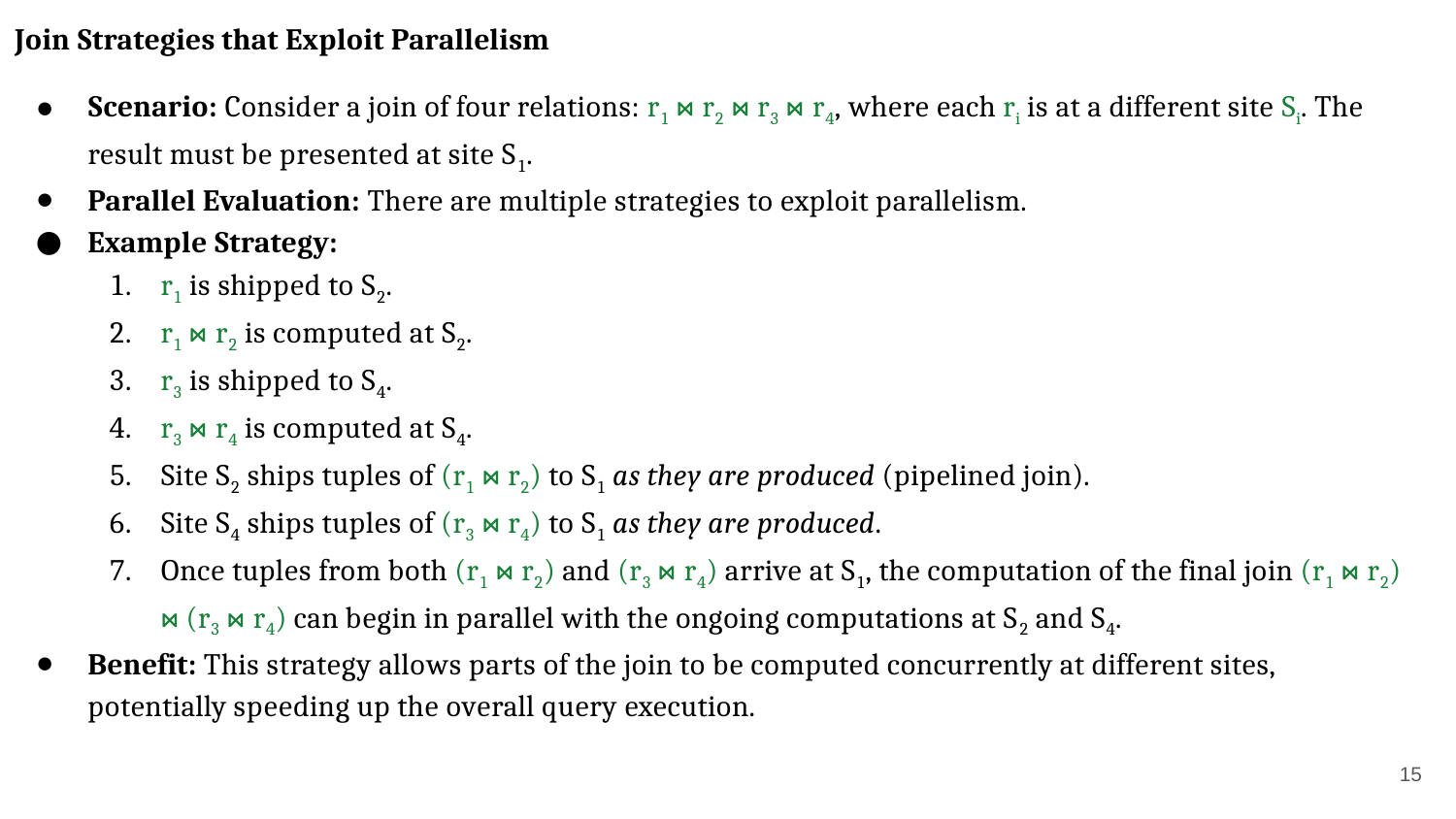

Join Strategies that Exploit Parallelism
Scenario: Consider a join of four relations: r1 ⋈ r2 ⋈ r3 ⋈ r4, where each ri is at a different site Si. The result must be presented at site S1.
Parallel Evaluation: There are multiple strategies to exploit parallelism.
Example Strategy:
r1 is shipped to S2.
r1 ⋈ r2 is computed at S2.
r3 is shipped to S4.
r3 ⋈ r4 is computed at S4.
Site S2 ships tuples of (r1 ⋈ r2) to S1 as they are produced (pipelined join).
Site S4 ships tuples of (r3 ⋈ r4) to S1 as they are produced.
Once tuples from both (r1 ⋈ r2) and (r3 ⋈ r4) arrive at S1, the computation of the final join (r1 ⋈ r2) ⋈ (r3 ⋈ r4) can begin in parallel with the ongoing computations at S2 and S4.
Benefit: This strategy allows parts of the join to be computed concurrently at different sites, potentially speeding up the overall query execution.
15